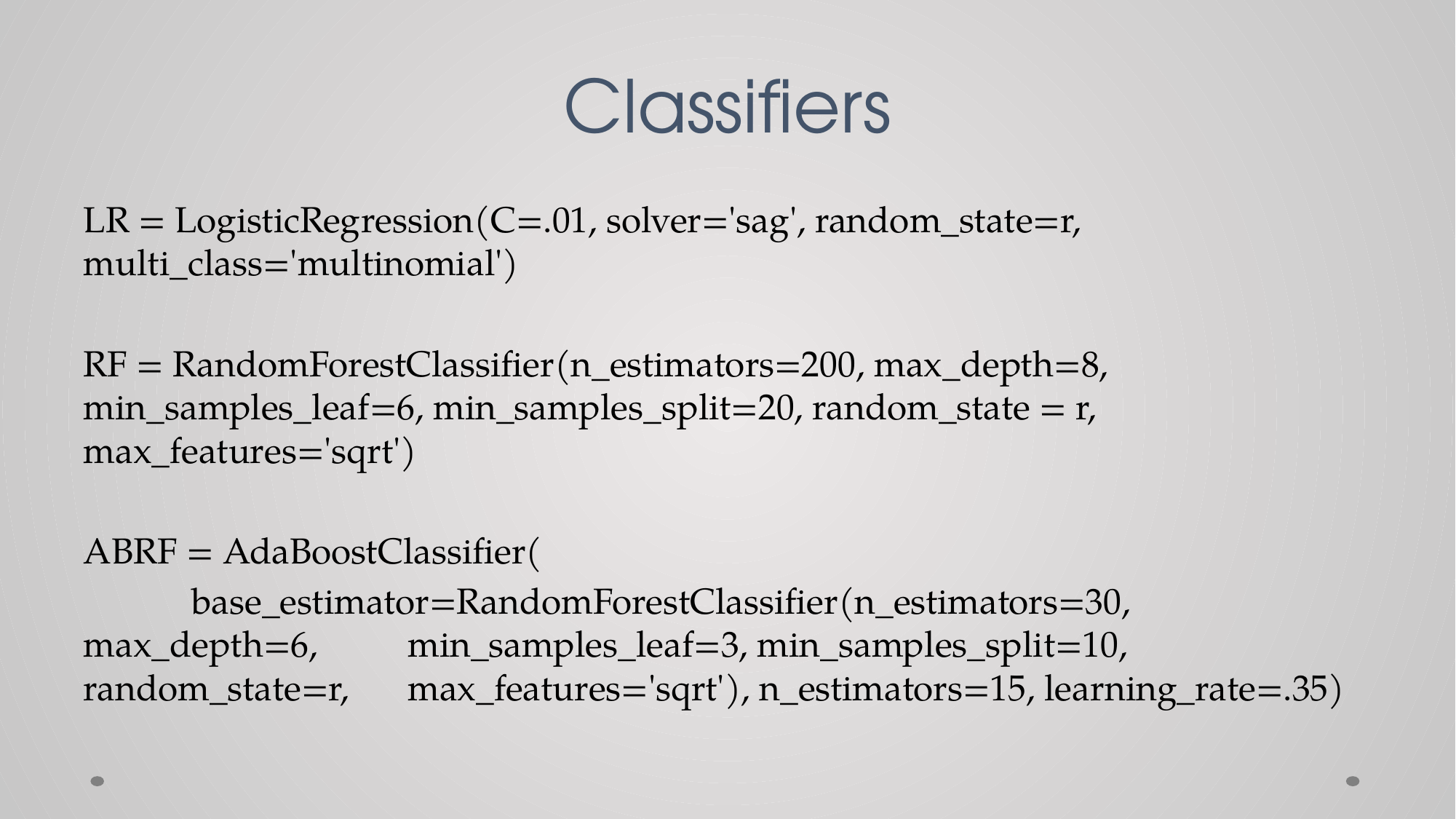

# Classifiers
LR = LogisticRegression(C=.01, solver='sag', random_state=r, 							multi_class='multinomial')

RF = RandomForestClassifier(n_estimators=200, max_depth=8, 				min_samples_leaf=6, min_samples_split=20, random_state = r, 			max_features='sqrt')

ABRF = AdaBoostClassifier(
	base_estimator=RandomForestClassifier(n_estimators=30, max_depth=6, 		min_samples_leaf=3, min_samples_split=10, random_state=r, 			max_features='sqrt'), n_estimators=15, learning_rate=.35)